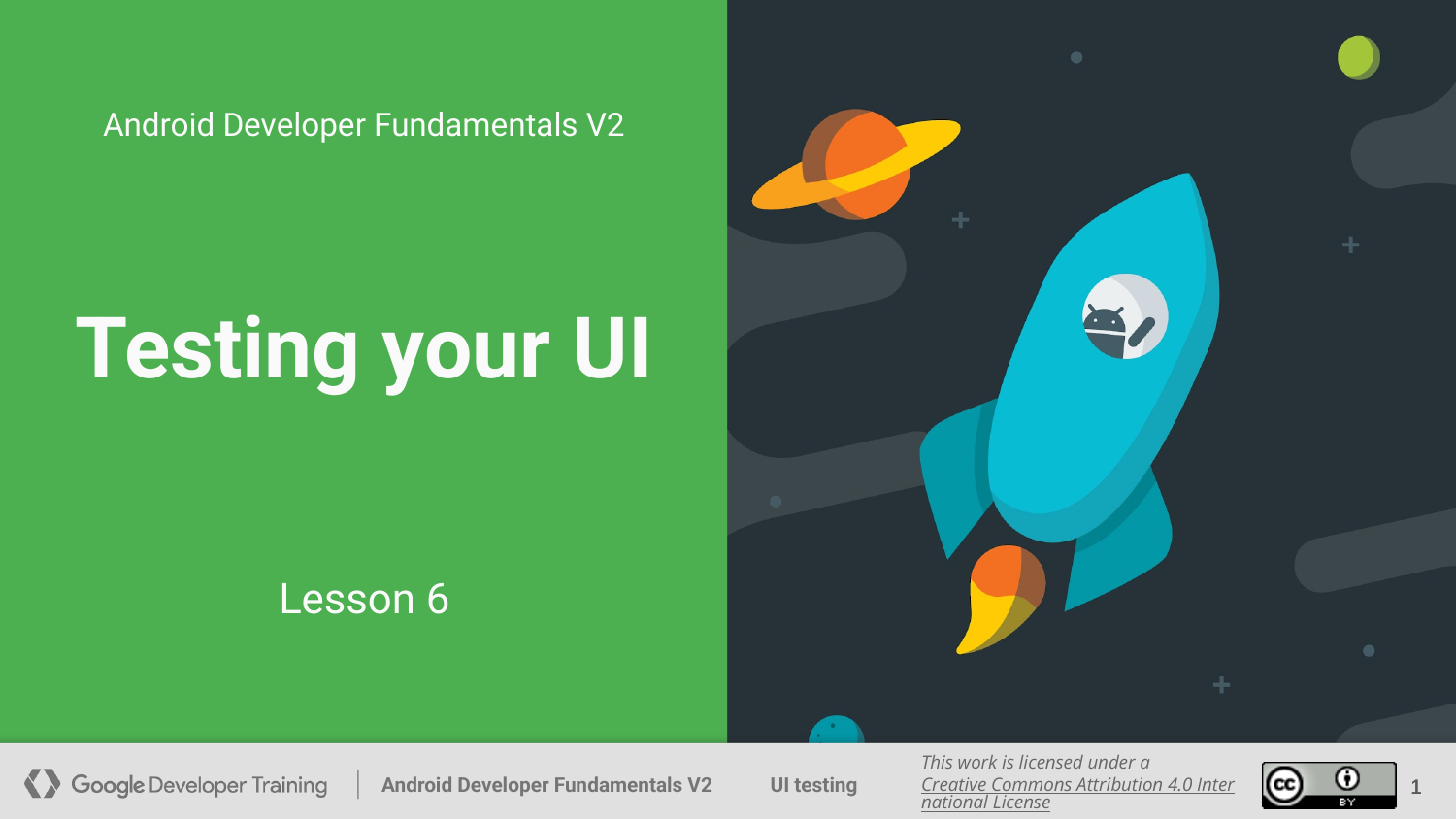

Android Developer Fundamentals V2
# Testing your UI
Lesson 6

1
1
1